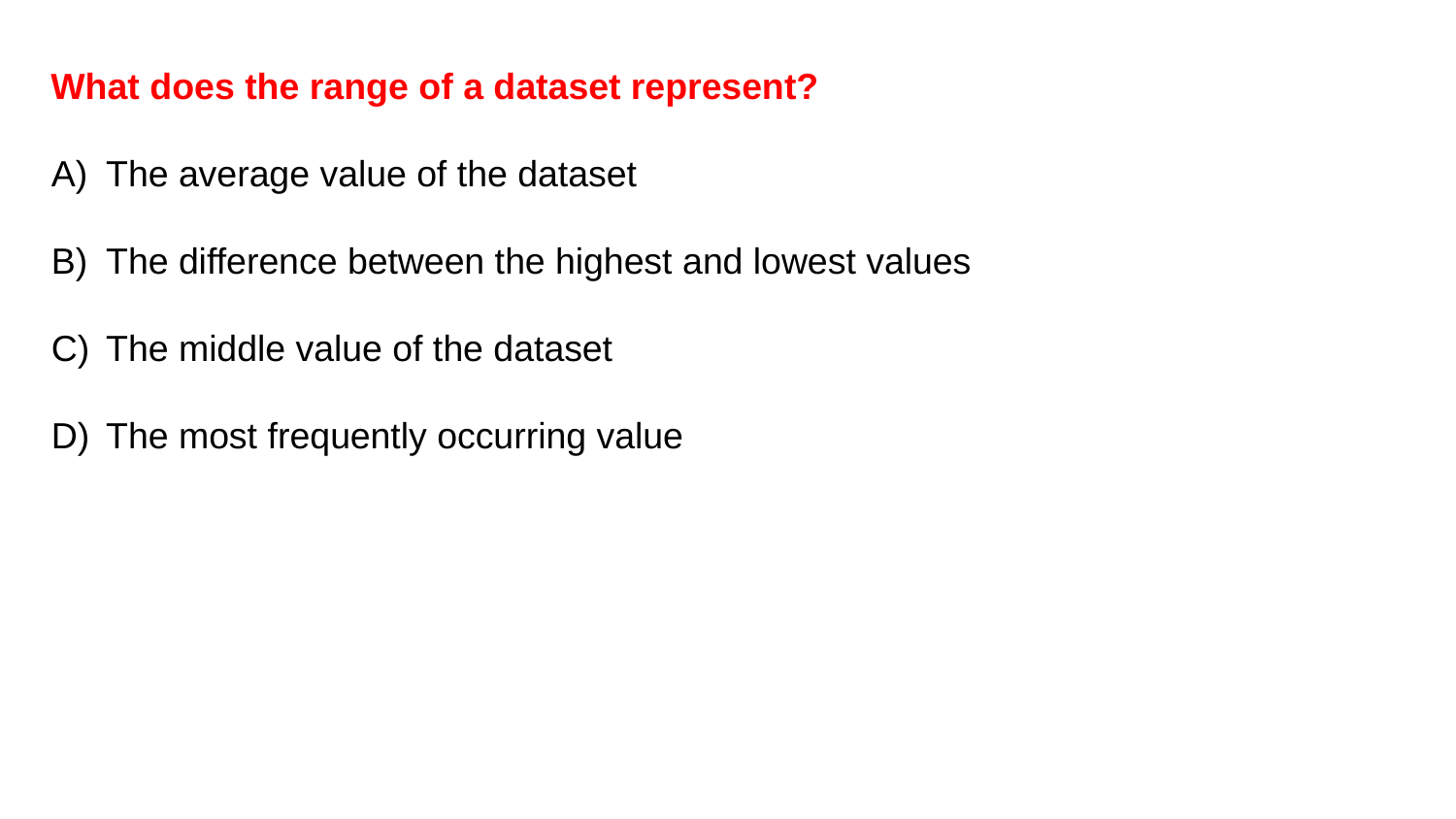

What does the range of a dataset represent?
The average value of the dataset

The difference between the highest and lowest values

The middle value of the dataset

The most frequently occurring value